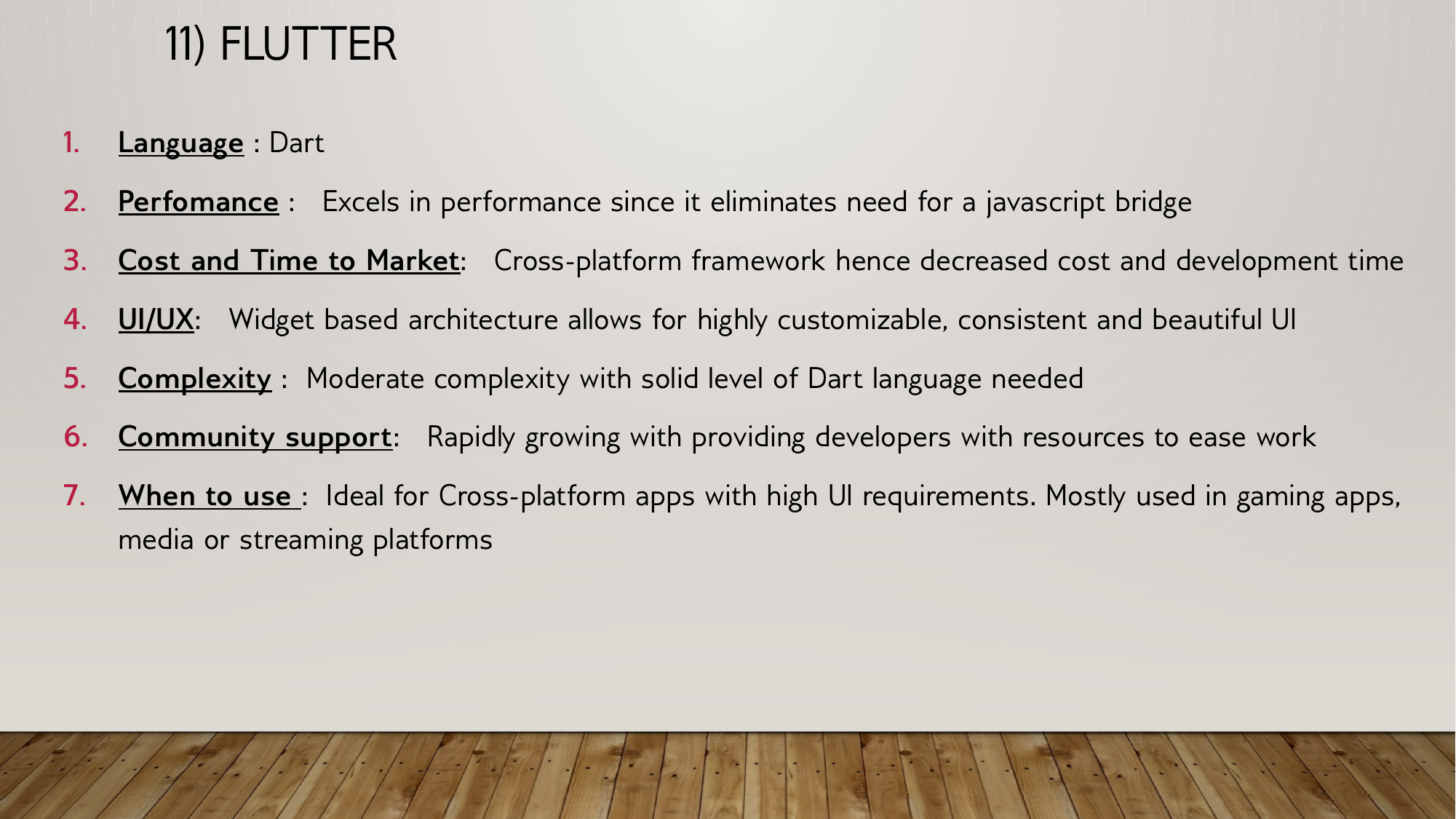

11) Flutter
Language : Dart
Perfomance :   Excels in performance since it eliminates need for a javascript bridge
Cost and Time to Market:   Cross-platform framework hence decreased cost and development time
UI/UX:   Widget based architecture allows for highly customizable, consistent and beautiful UI
Complexity :  Moderate complexity with solid level of Dart language needed
Community support:   Rapidly growing with providing developers with resources to ease work
When to use :  Ideal for Cross-platform apps with high UI requirements. Mostly used in gaming apps, media or streaming platforms